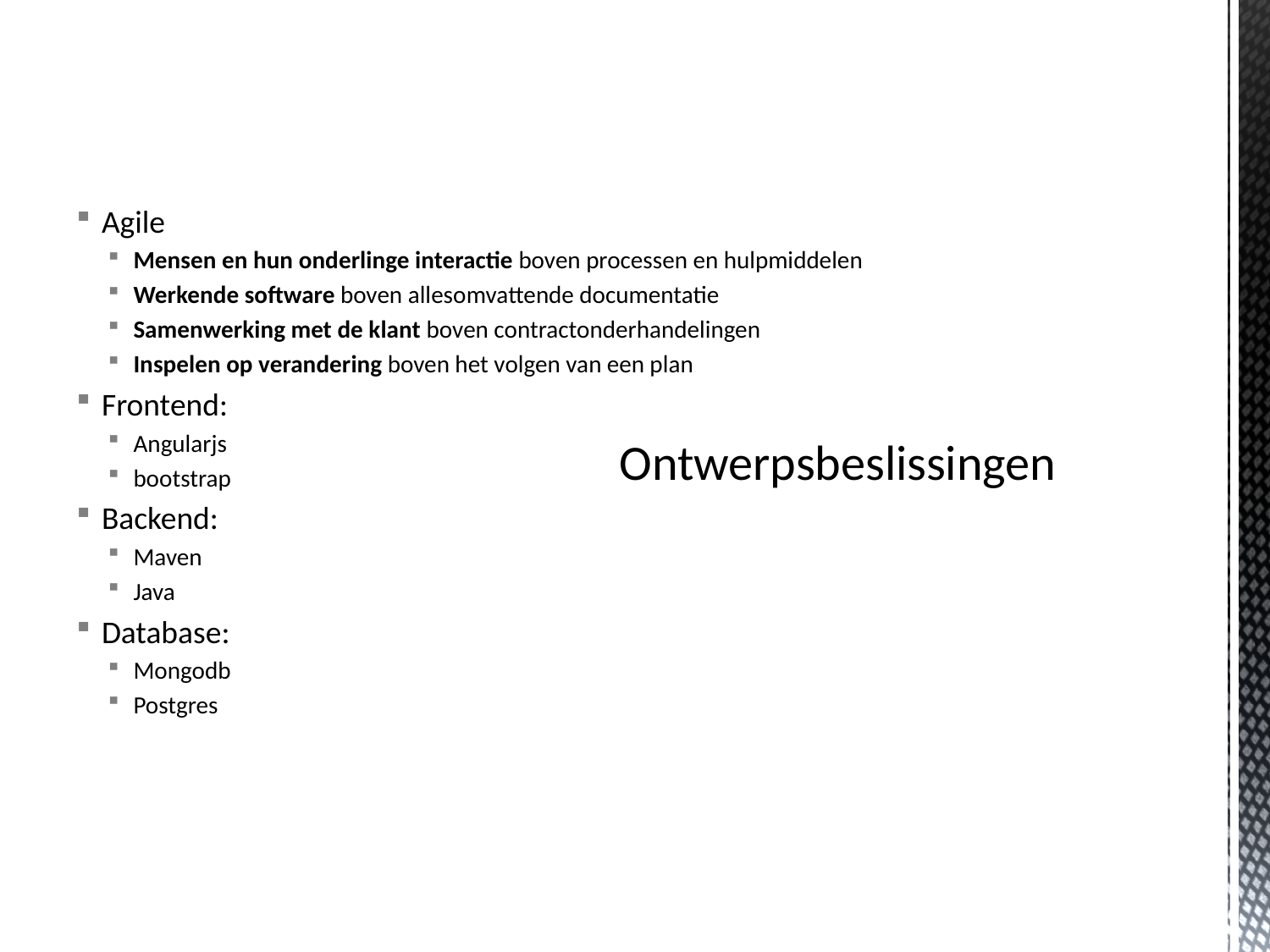

Agile
Mensen en hun onderlinge interactie boven processen en hulpmiddelen
Werkende software boven allesomvattende documentatie
Samenwerking met de klant boven contractonderhandelingen
Inspelen op verandering boven het volgen van een plan
Frontend:
Angularjs
bootstrap
Backend:
Maven
Java
Database:
Mongodb
Postgres
# Ontwerpsbeslissingen